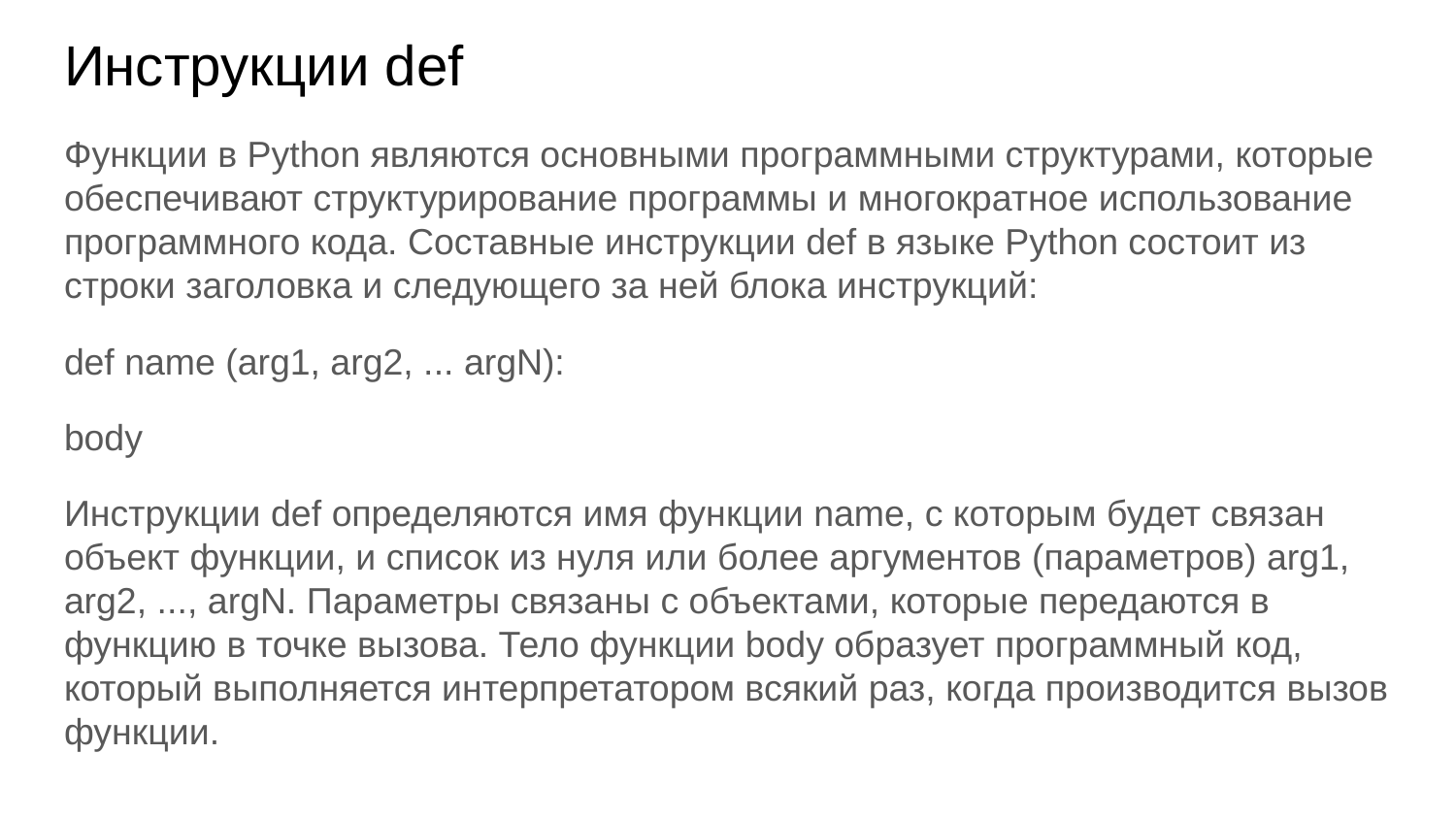

# Инструкции def
Функции в Python являются основными программными структурами, которые обеспечивают структурирование программы и многократное использование программного кода. Составные инструкции def в языке Python состоит из строки заголовка и следующего за ней блока инструкций:
def name (arg1, arg2, ... argN):
body
Инструкции def определяются имя функции name, с которым будет связан объект функции, и список из нуля или более аргументов (параметров) arg1, arg2, ..., argN. Параметры связаны с объектами, которые передаются в функцию в точке вызова. Тело функции body образует программный код, который выполняется интерпретатором всякий раз, когда производится вызов функции.